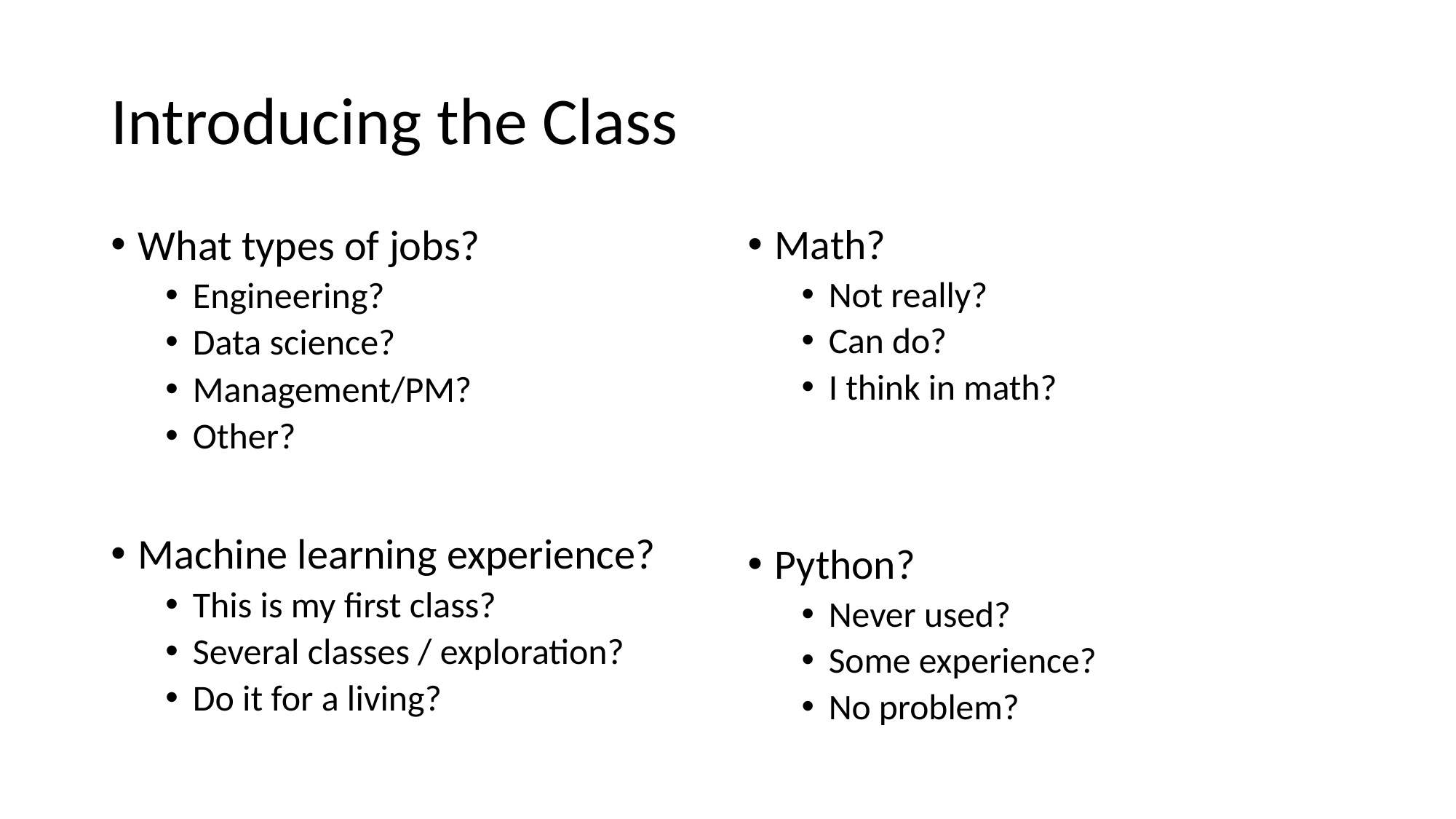

# Introducing the Class
What types of jobs?
Engineering?
Data science?
Management/PM?
Other?

Machine learning experience?
This is my first class?
Several classes / exploration?
Do it for a living?
Math?
Not really?
Can do?
I think in math?

Python?
Never used?
Some experience?
No problem?